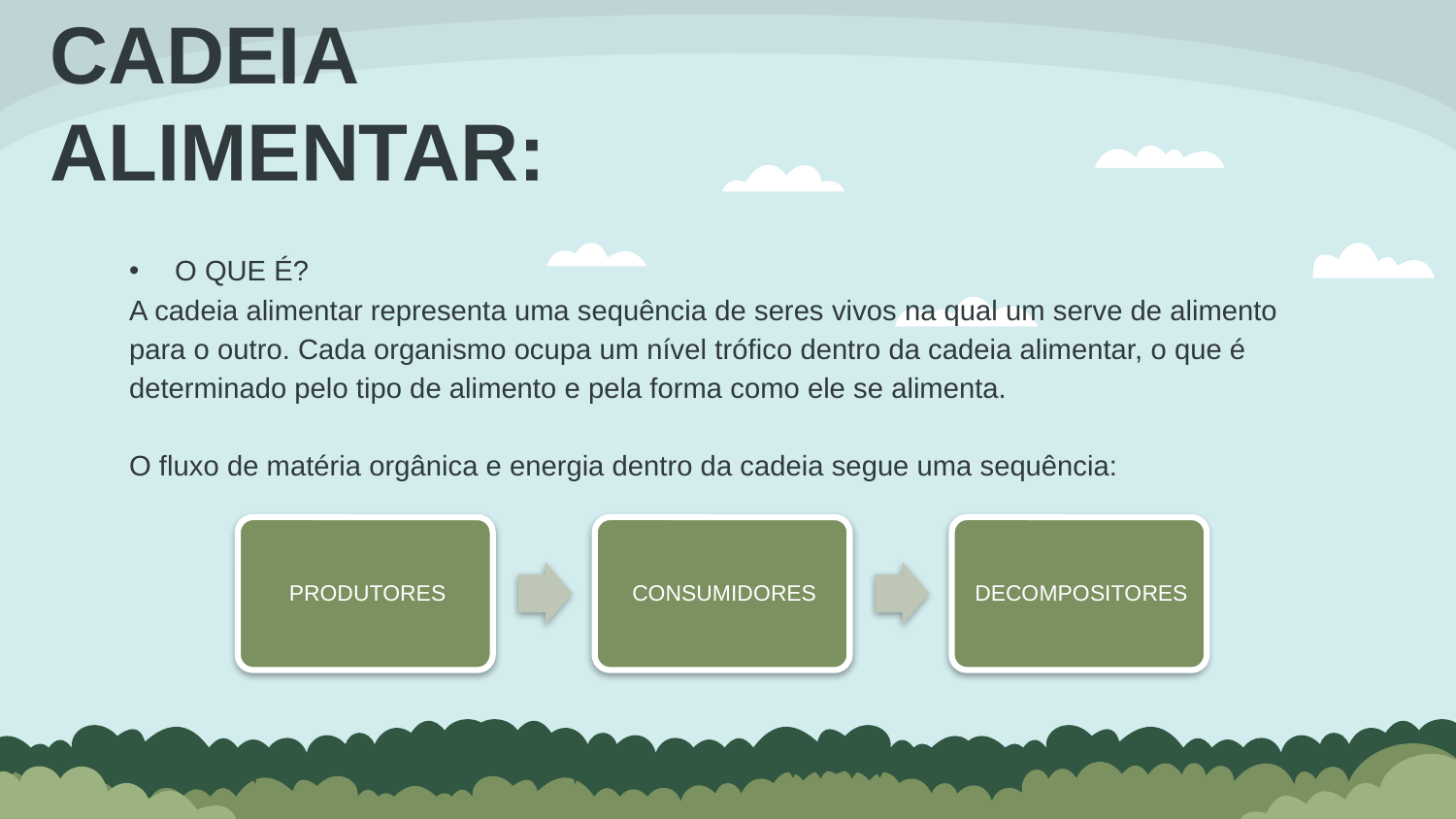

# CADEIA ALIMENTAR:

O QUE É?
A cadeia alimentar representa uma sequência de seres vivos na qual um serve de alimento para o outro. Cada organismo ocupa um nível trófico dentro da cadeia alimentar, o que é determinado pelo tipo de alimento e pela forma como ele se alimenta.

O fluxo de matéria orgânica e energia dentro da cadeia segue uma sequência:

PRODUTORES

CONSUMIDORES

DECOMPOSITORES